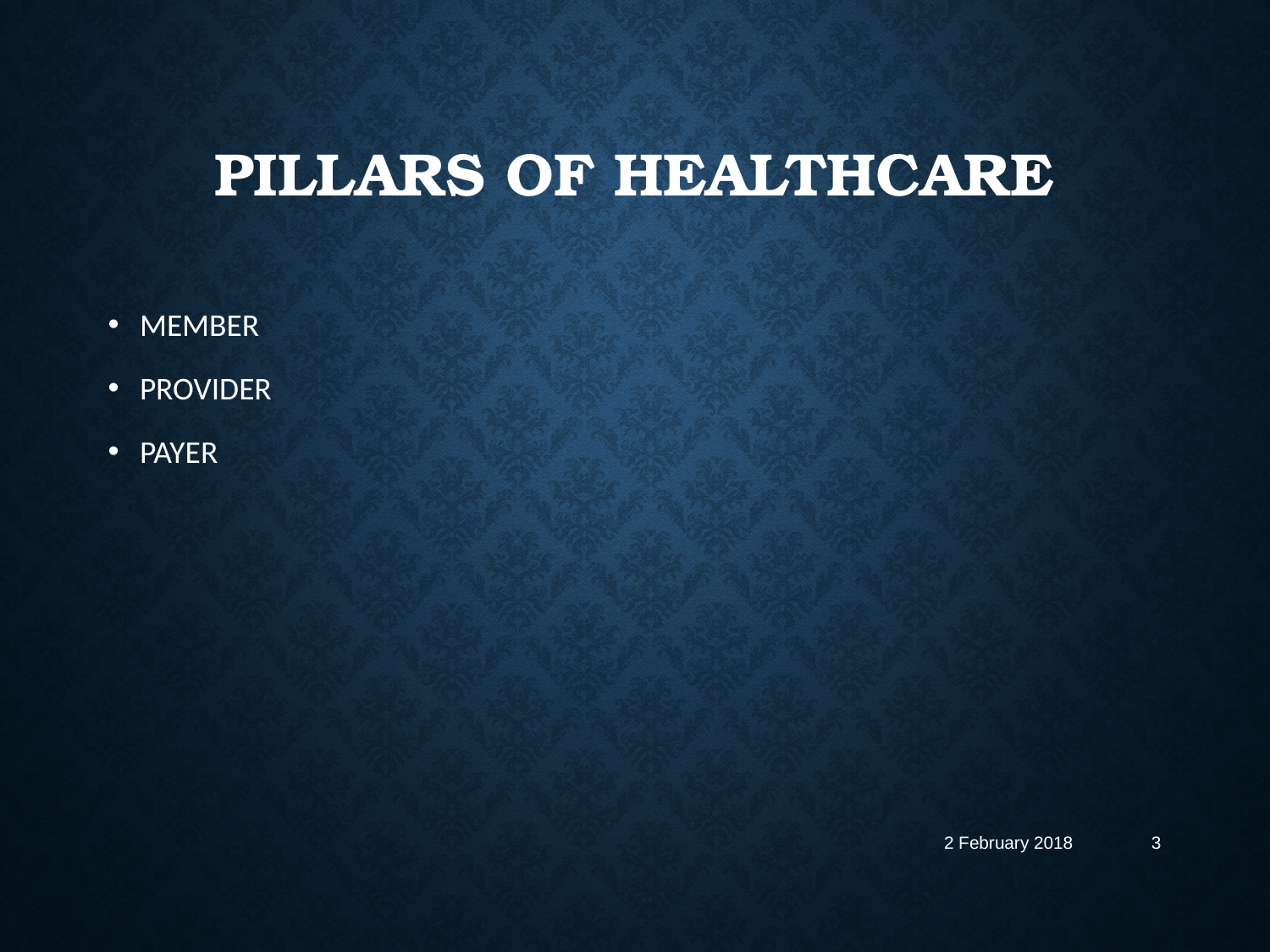

# PILLARS Of HEALTHCARE
MEMBER
PROVIDER
PAYER
2 February 2018
3